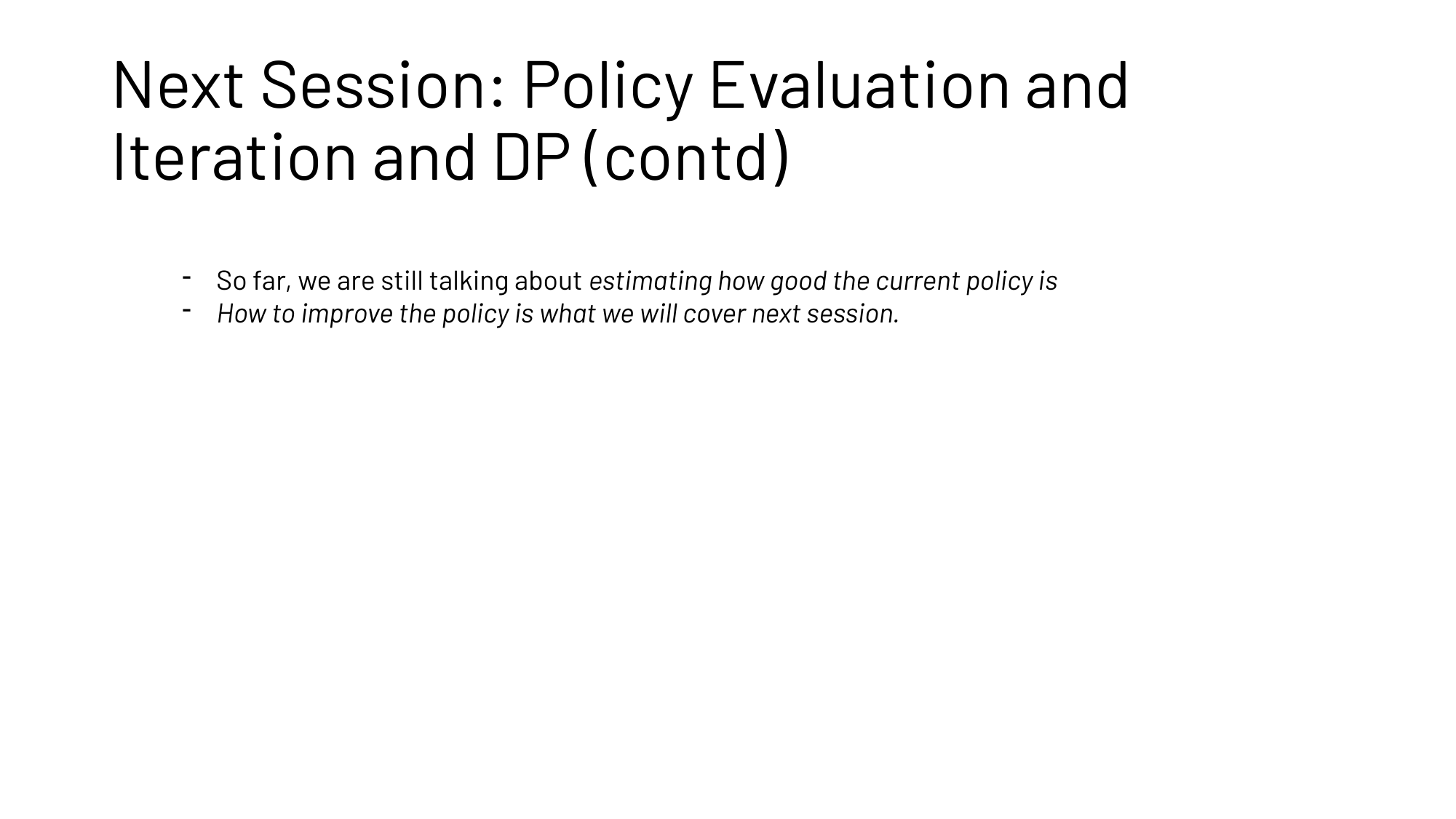

# Next Session: Policy Evaluation and Iteration and DP (contd)
So far, we are still talking about estimating how good the current policy is
How to improve the policy is what we will cover next session.